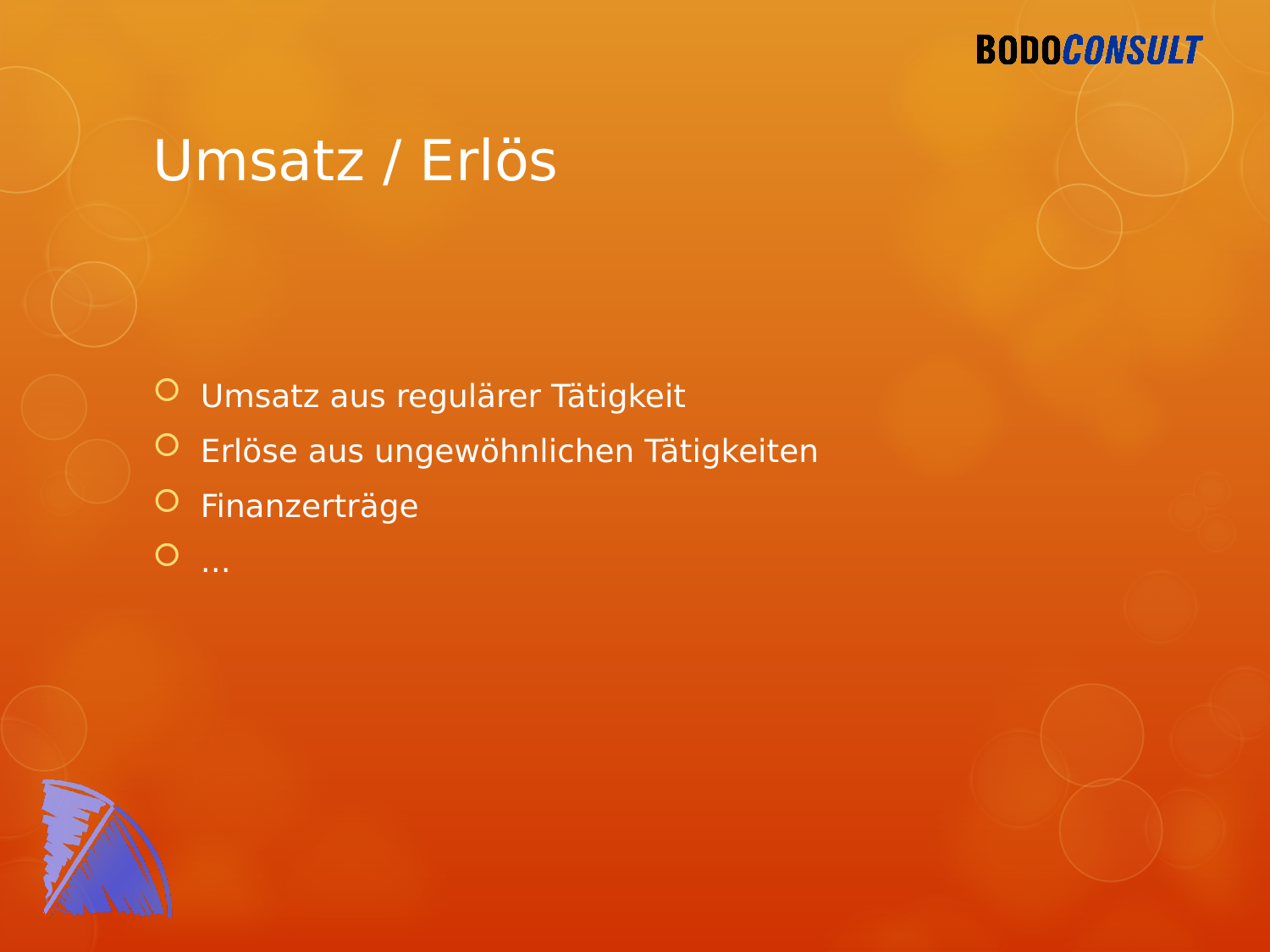

# Umsatz / Erlös
Umsatz aus regulärer Tätigkeit
Erlöse aus ungewöhnlichen Tätigkeiten
Finanzerträge
...